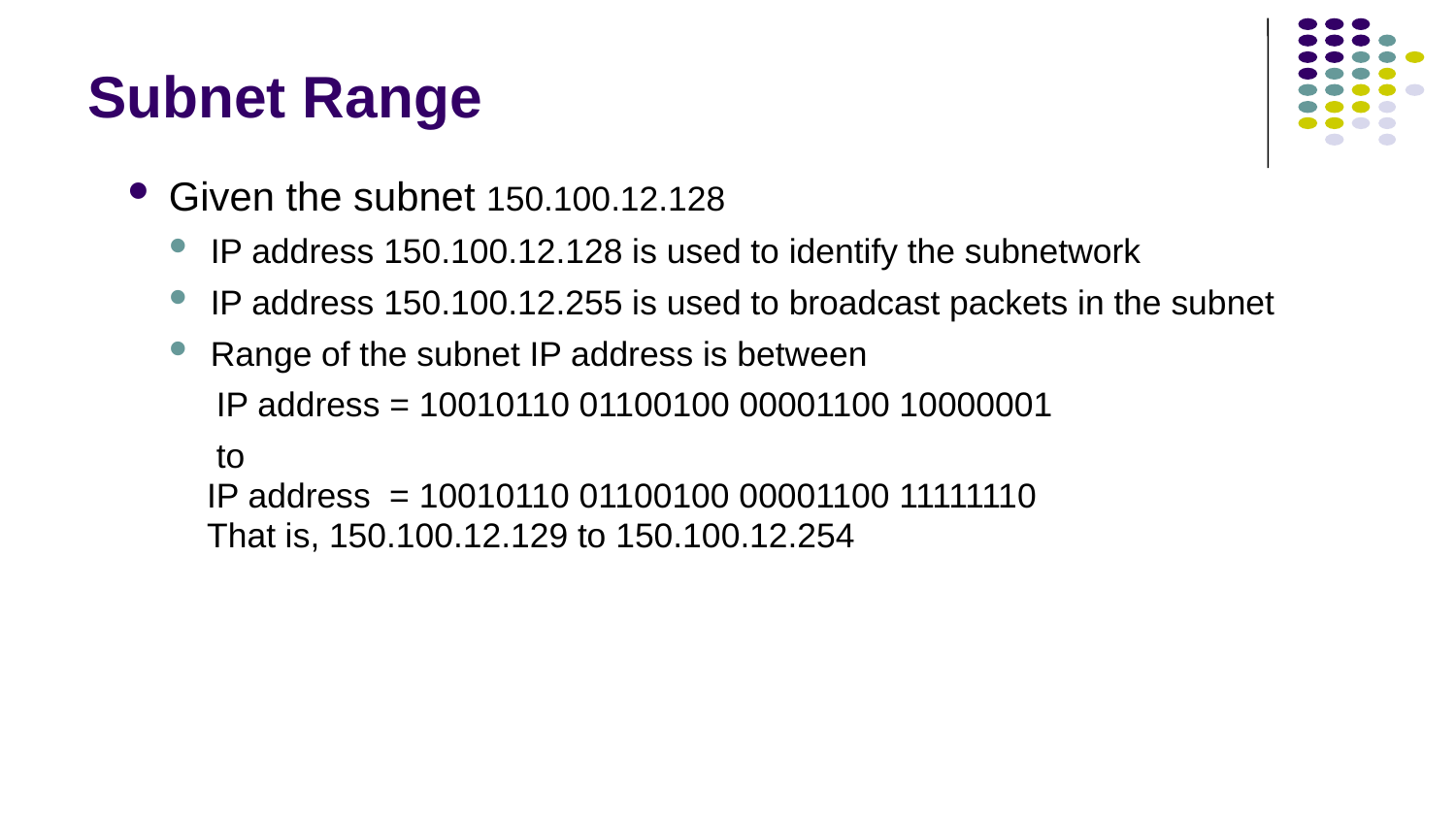

# Subnet Range
Given the subnet 150.100.12.128
IP address 150.100.12.128 is used to identify the subnetwork
IP address 150.100.12.255 is used to broadcast packets in the subnet
Range of the subnet IP address is between
     IP address = 10010110 01100100 00001100 10000001
     to
    IP address  = 10010110 01100100 00001100 11111110
    That is, 150.100.12.129 to 150.100.12.254